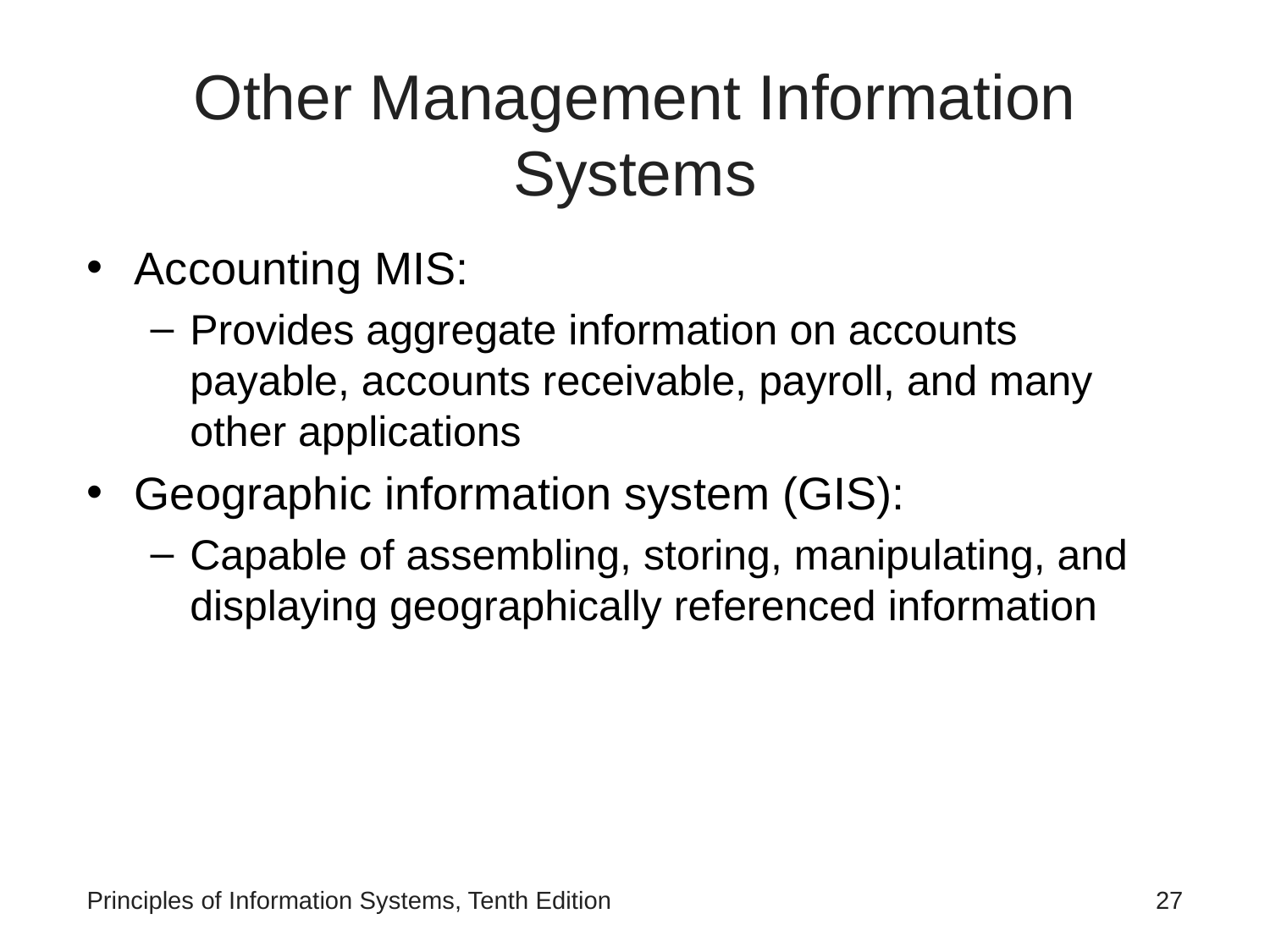

# Other Management Information Systems
Accounting MIS:
Provides aggregate information on accounts payable, accounts receivable, payroll, and many other applications
Geographic information system (GIS):
Capable of assembling, storing, manipulating, and displaying geographically referenced information
Principles of Information Systems, Tenth Edition
27